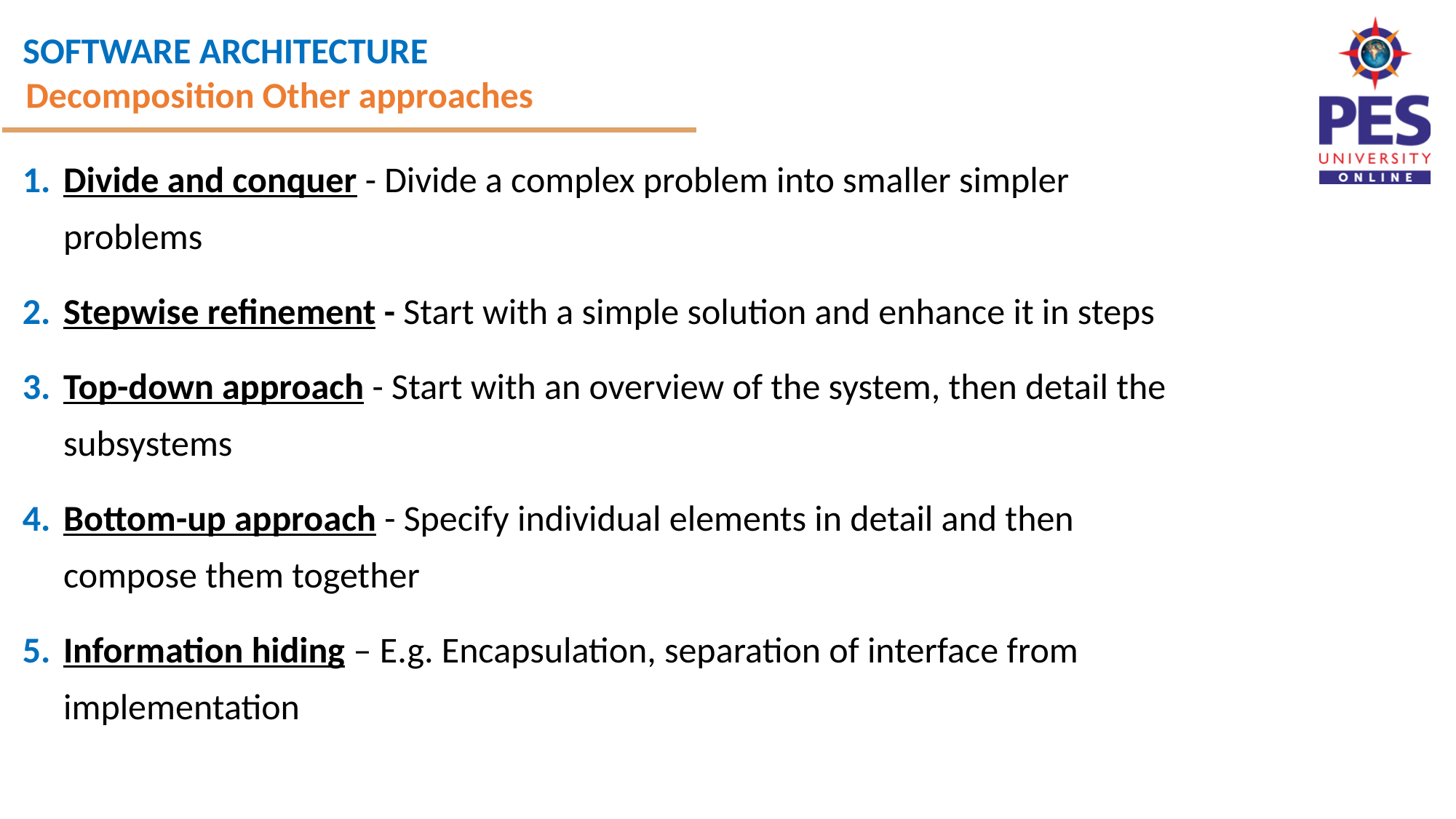

Decomposition Other approaches
Divide and conquer - Divide a complex problem into smaller simpler problems
Stepwise refinement - Start with a simple solution and enhance it in steps
Top-down approach - Start with an overview of the system, then detail the subsystems
Bottom-up approach - Specify individual elements in detail and then compose them together
Information hiding – E.g. Encapsulation, separation of interface from implementation